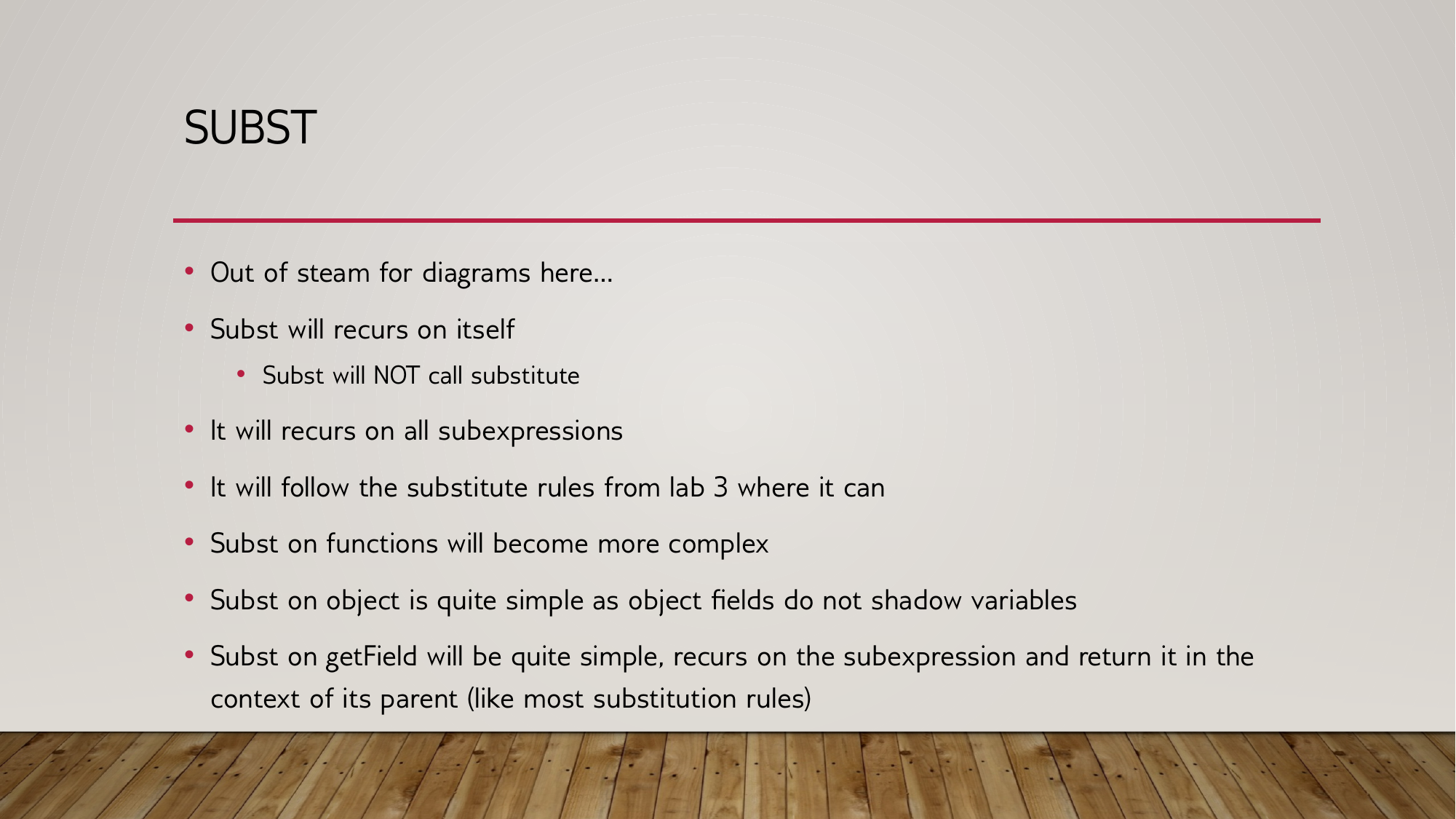

# Subst
Out of steam for diagrams here…
Subst will recurs on itself
Subst will NOT call substitute
It will recurs on all subexpressions
It will follow the substitute rules from lab 3 where it can
Subst on functions will become more complex
Subst on object is quite simple as object fields do not shadow variables
Subst on getField will be quite simple, recurs on the subexpression and return it in the context of its parent (like most substitution rules)